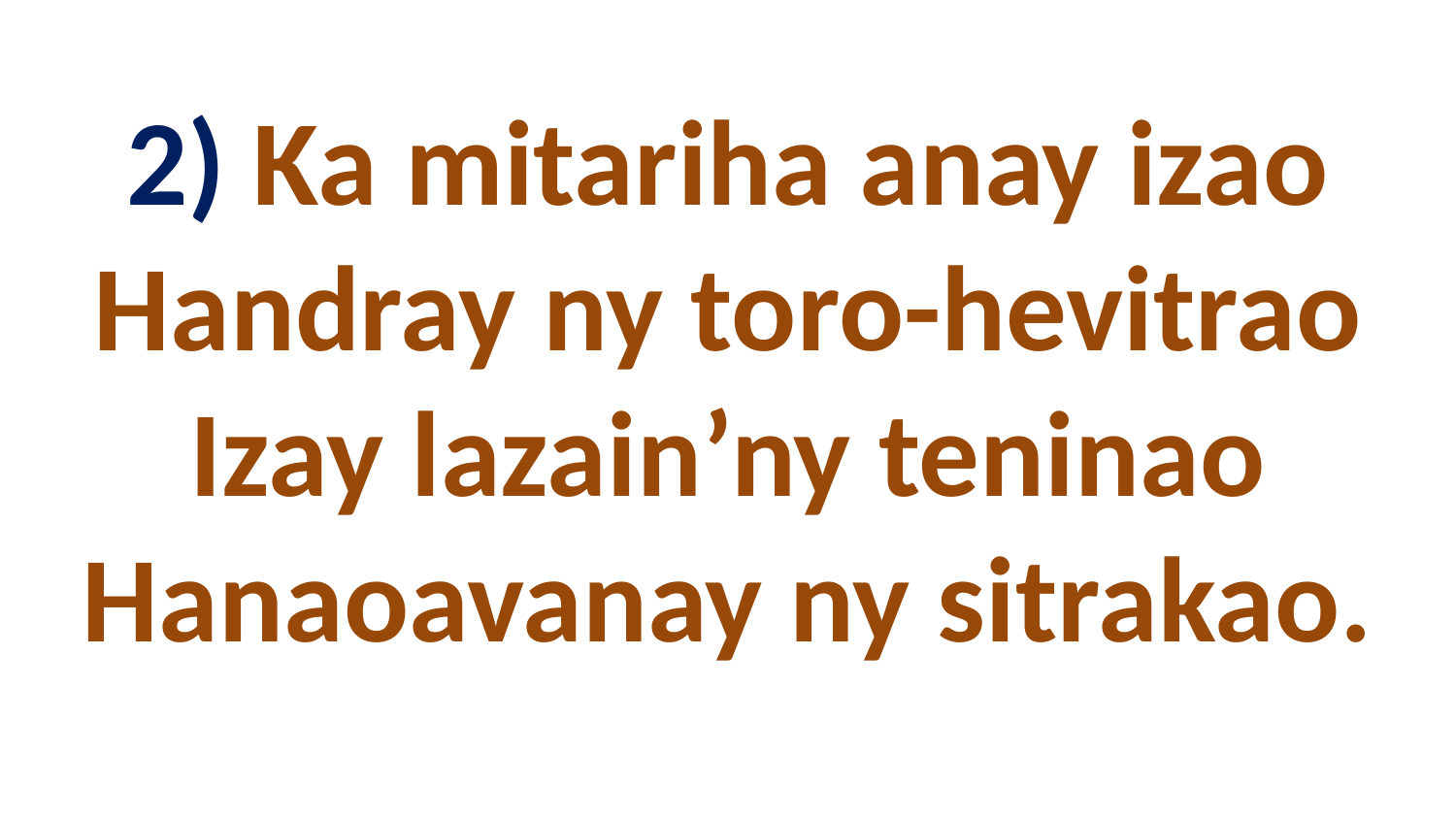

# 2) Ka mitariha anay izao Handray ny toro-hevitrao Izay lazain’ny teninao Hanaoavanay ny sitrakao.